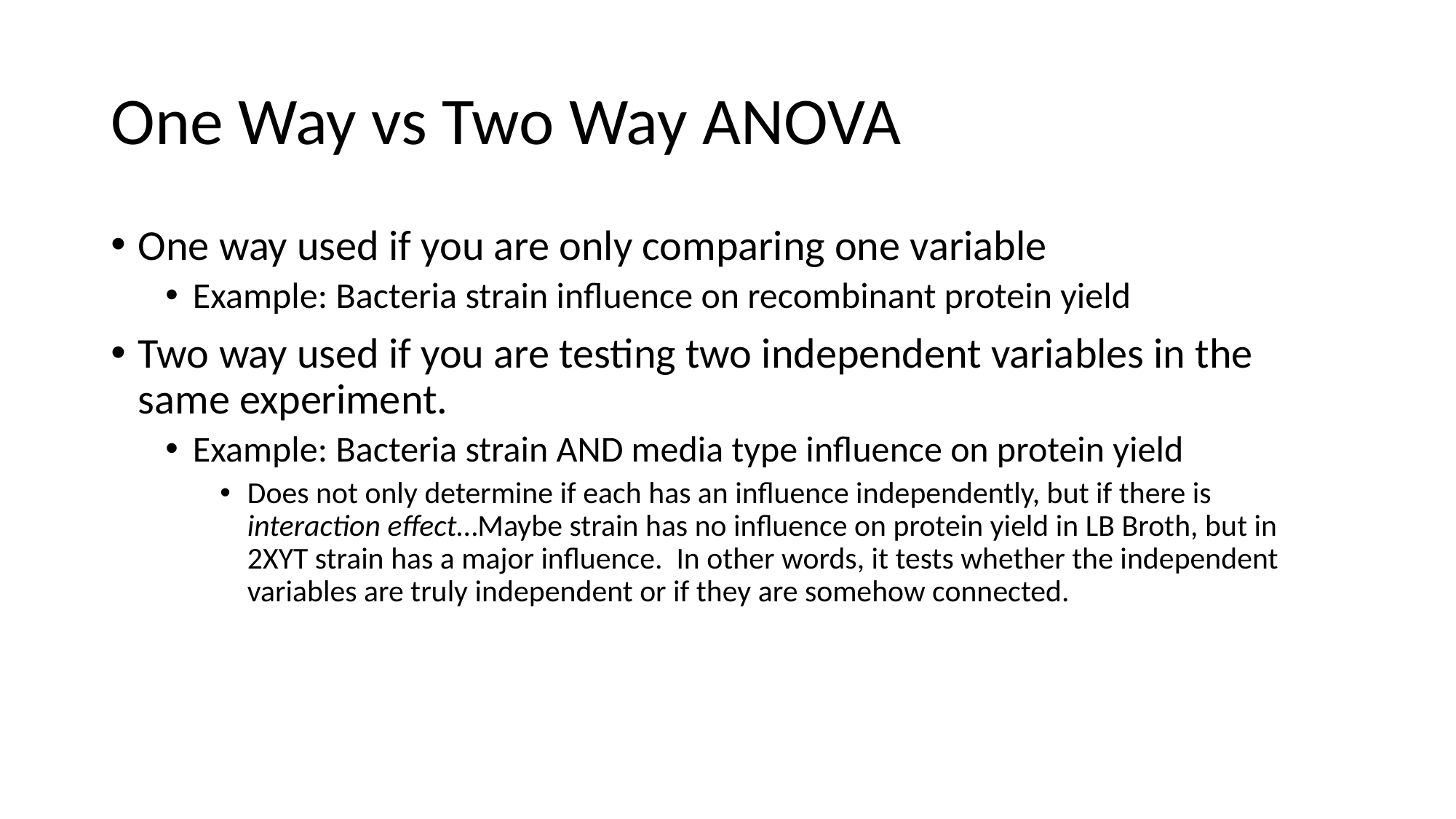

# One Way vs Two Way ANOVA
One way used if you are only comparing one variable
Example: Bacteria strain influence on recombinant protein yield
Two way used if you are testing two independent variables in the same experiment.
Example: Bacteria strain AND media type influence on protein yield
Does not only determine if each has an influence independently, but if there is interaction effect…Maybe strain has no influence on protein yield in LB Broth, but in 2XYT strain has a major influence.  In other words, it tests whether the independent variables are truly independent or if they are somehow connected.